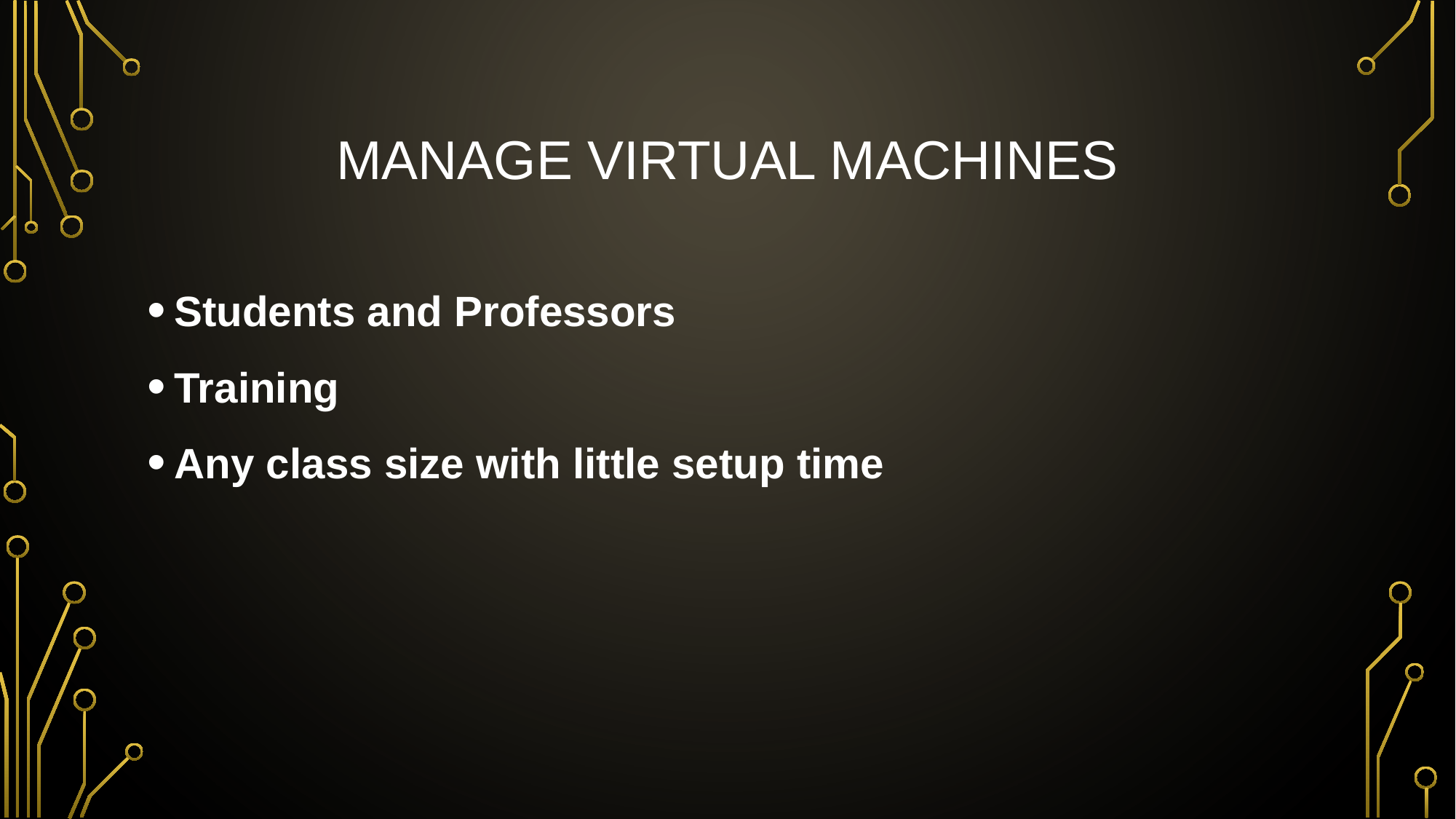

# Manage virtual machines
Students and Professors
Training
Any class size with little setup time